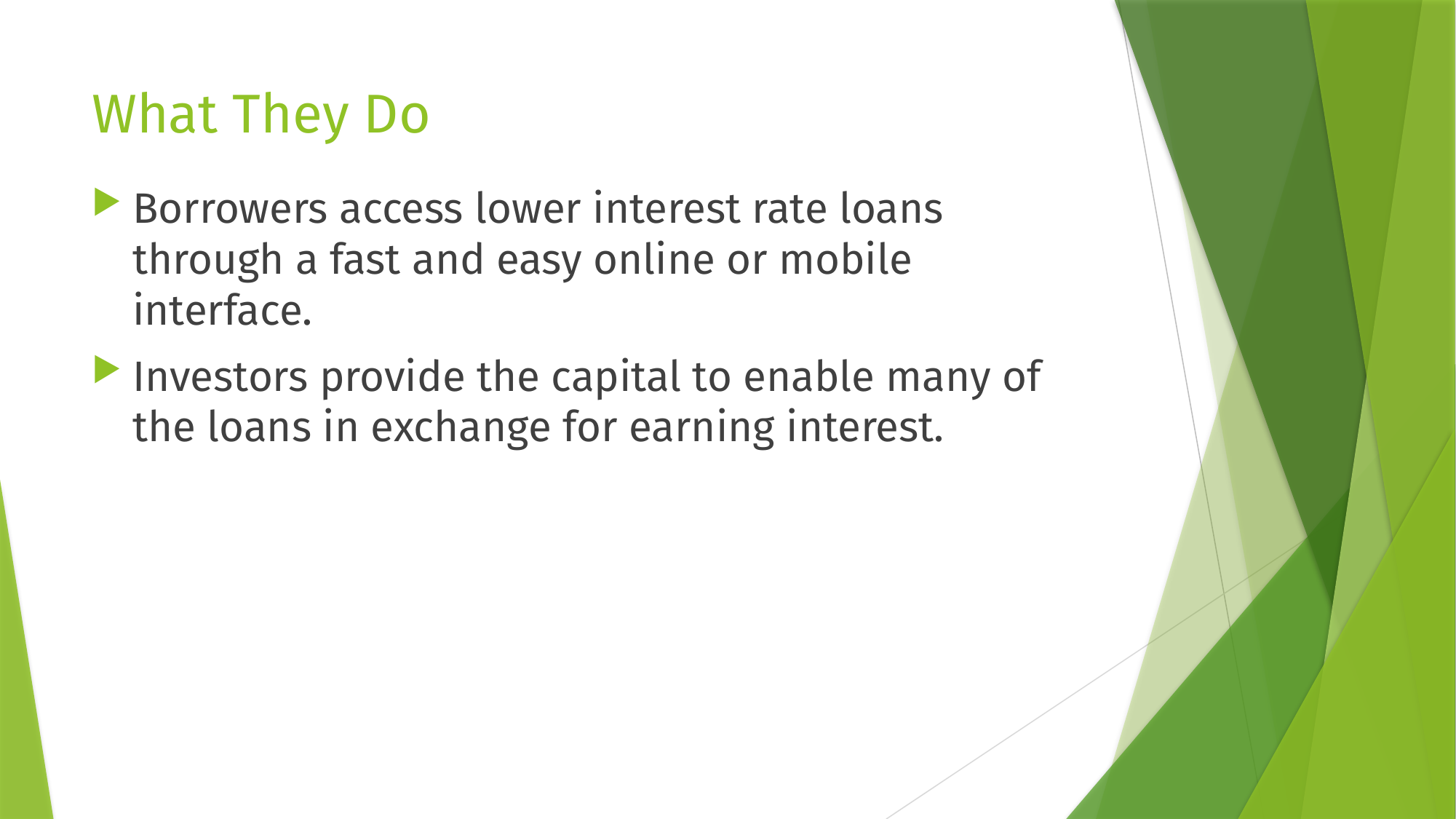

# What They Do
Borrowers access lower interest rate loans through a fast and easy online or mobile interface.
Investors provide the capital to enable many of the loans in exchange for earning interest.